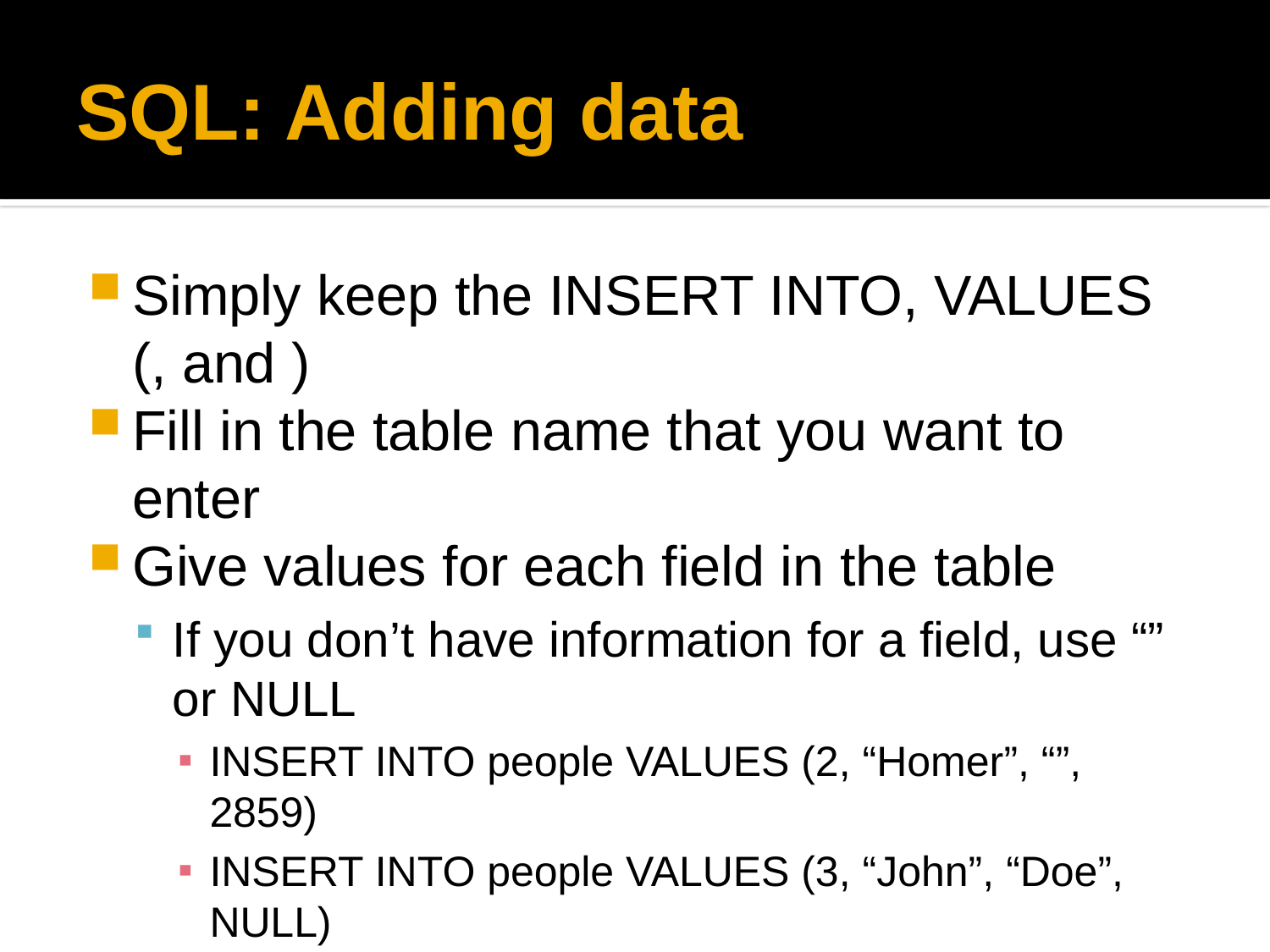

# SQL: Adding data
Simply keep the INSERT INTO, VALUES (, and )
Fill in the table name that you want to enter
Give values for each field in the table
If you don’t have information for a field, use “” or NULL
INSERT INTO people VALUES (2, “Homer”, “”, 2859)
INSERT INTO people VALUES (3, “John”, “Doe”, NULL)
“” for TEXT, NULL otherwise